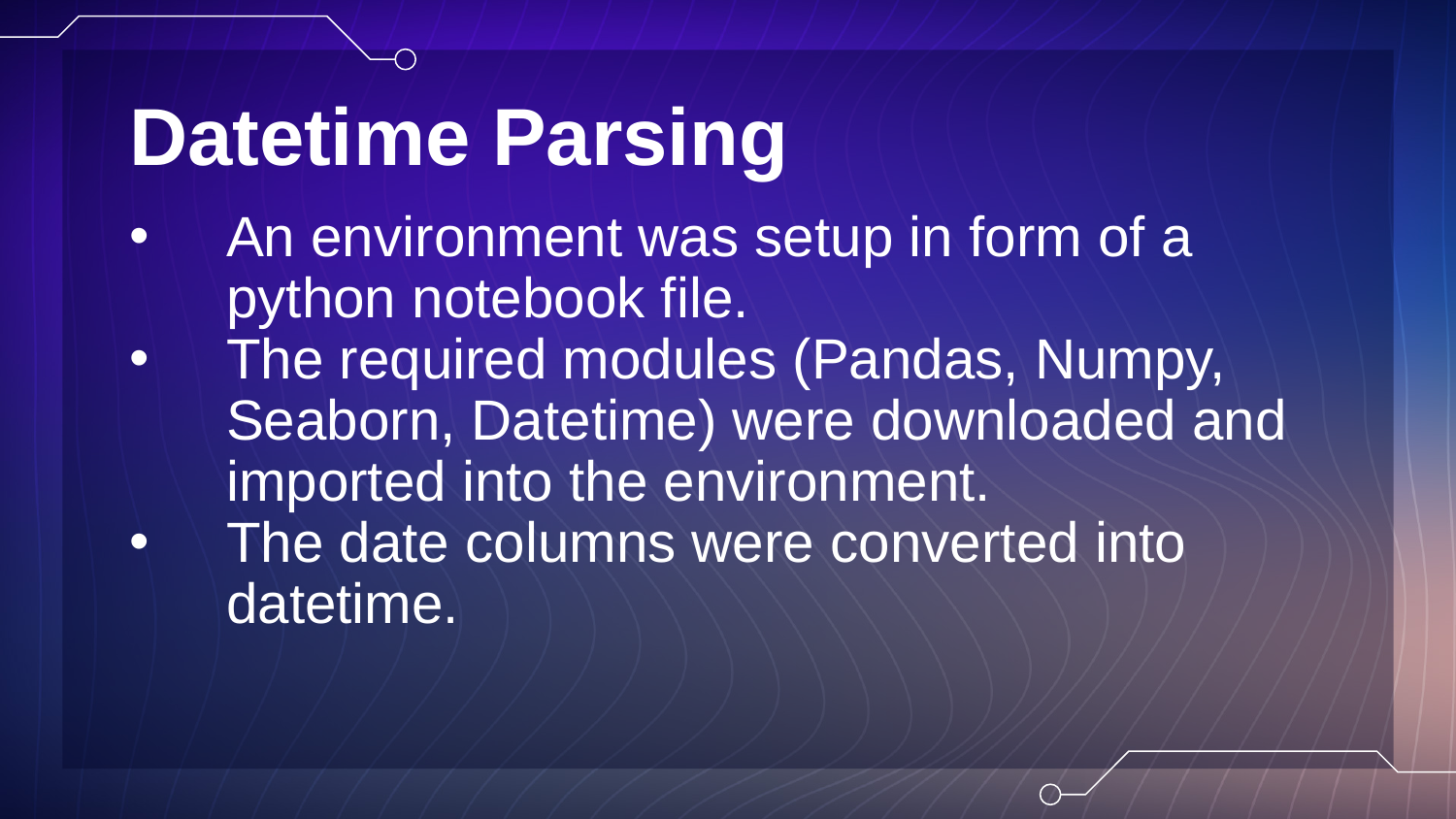

# Datetime Parsing
An environment was setup in form of a python notebook file.
The required modules (Pandas, Numpy, Seaborn, Datetime) were downloaded and imported into the environment.
The date columns were converted into datetime.